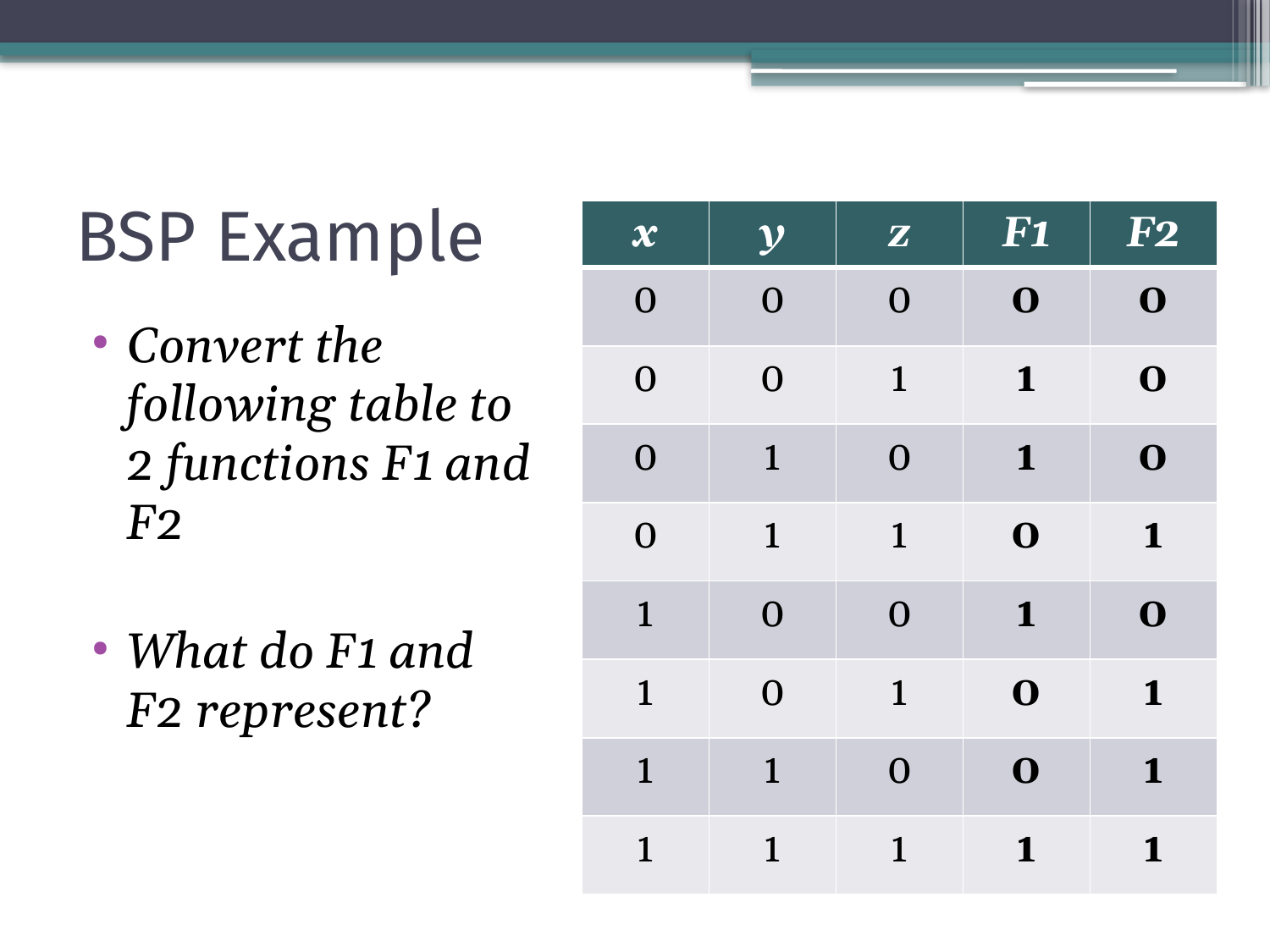

# BSP Example
| x | y | z | F1 | F2 |
| --- | --- | --- | --- | --- |
| 0 | 0 | 0 | 0 | 0 |
| 0 | 0 | 1 | 1 | 0 |
| 0 | 1 | 0 | 1 | 0 |
| 0 | 1 | 1 | 0 | 1 |
| 1 | 0 | 0 | 1 | 0 |
| 1 | 0 | 1 | 0 | 1 |
| 1 | 1 | 0 | 0 | 1 |
| 1 | 1 | 1 | 1 | 1 |
Convert the following table to 2 functions F1 and F2

What do F1 and F2 represent?